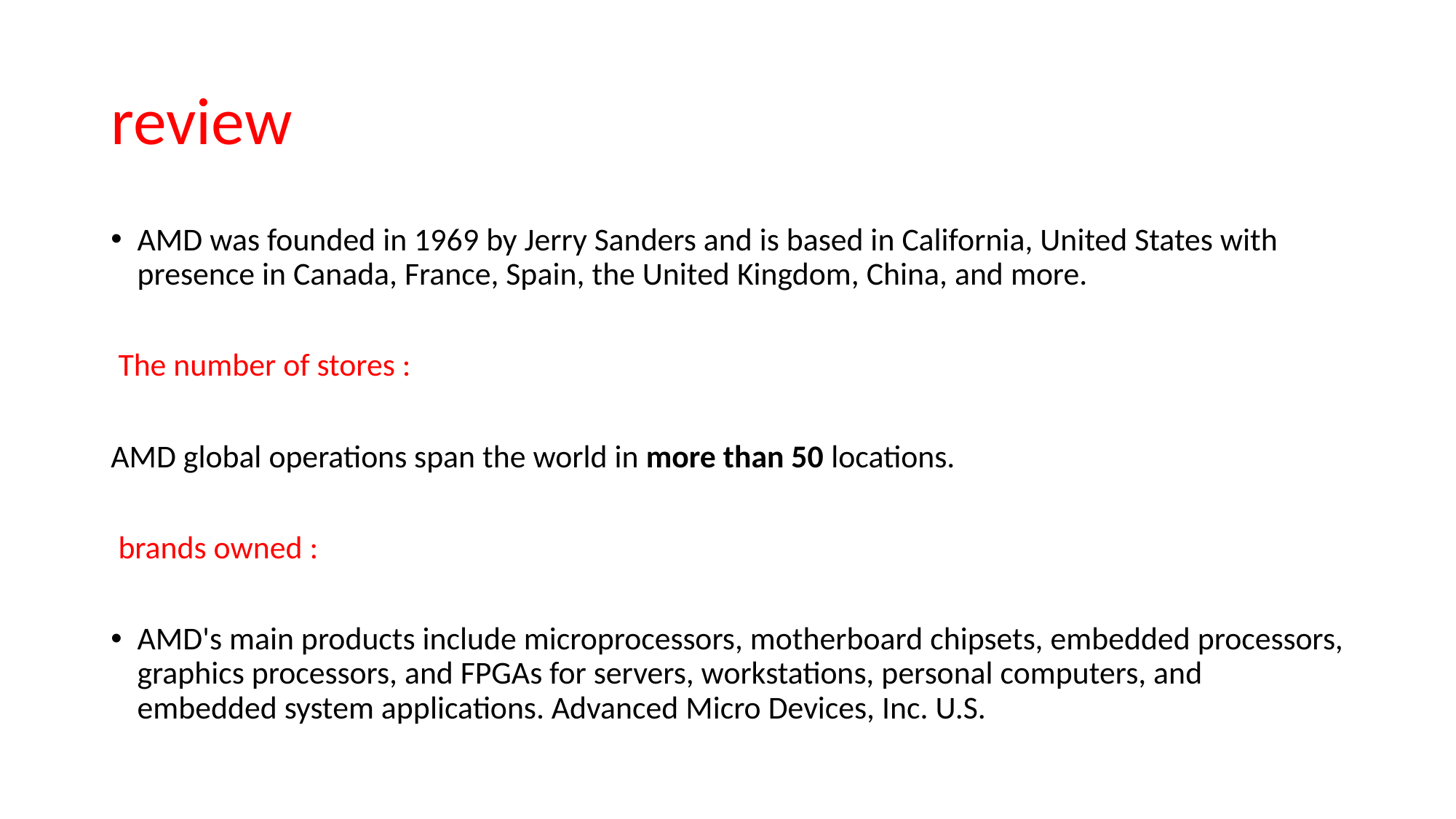

# review
AMD was founded in 1969 by Jerry Sanders and is based in California, United States with presence in Canada, France, Spain, the United Kingdom, China, and more.

 The number of stores :

AMD global operations span the world in more than 50 locations.

 brands owned :

AMD's main products include microprocessors, motherboard chipsets, embedded processors, graphics processors, and FPGAs for servers, workstations, personal computers, and embedded system applications. Advanced Micro Devices, Inc. U.S.